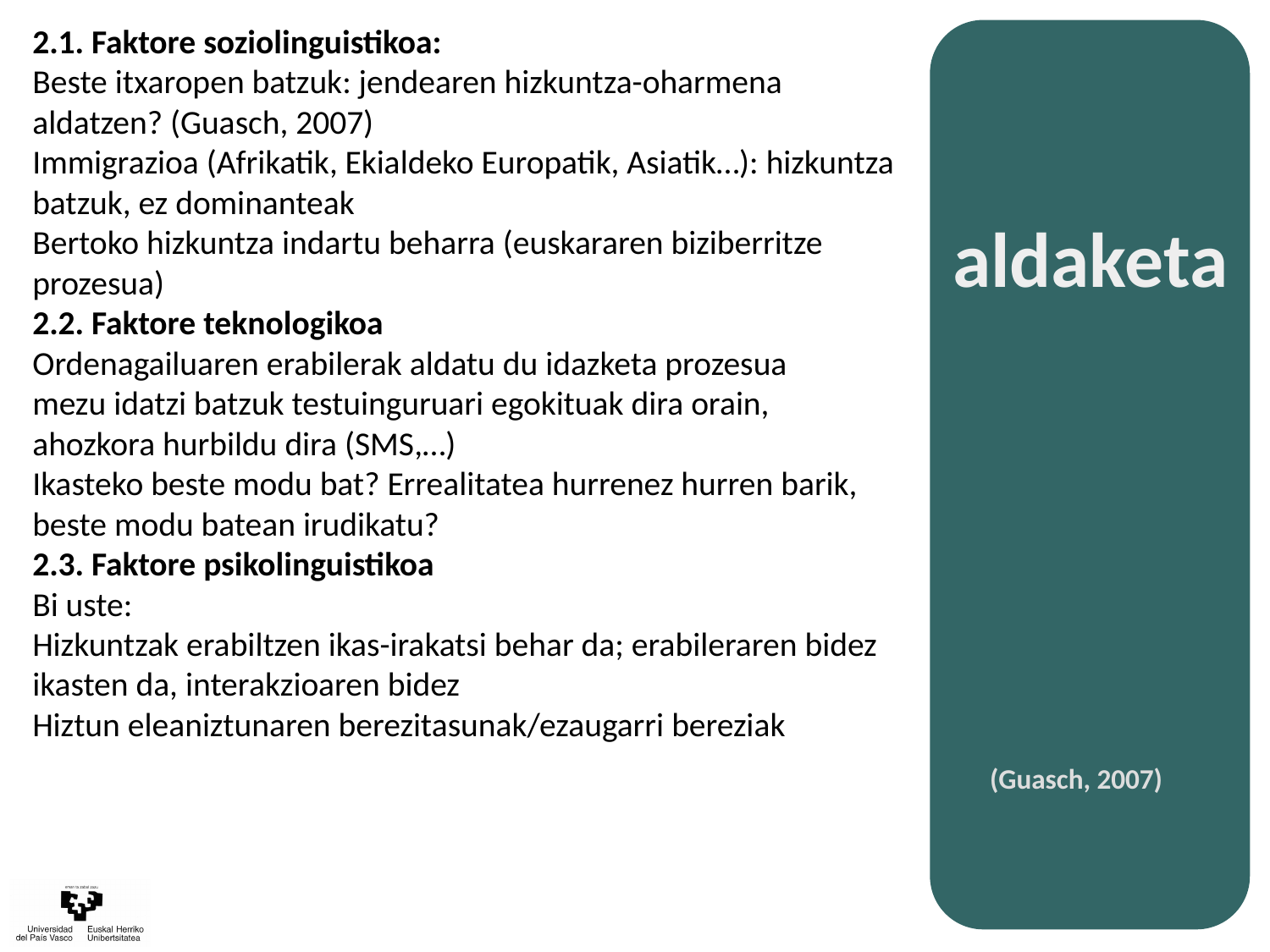

2.1. Faktore soziolinguistikoa:
Beste itxaropen batzuk: jendearen hizkuntza-oharmena aldatzen? (Guasch, 2007)
Immigrazioa (Afrikatik, Ekialdeko Europatik, Asiatik…): hizkuntza batzuk, ez dominanteak
Bertoko hizkuntza indartu beharra (euskararen biziberritze prozesua)
2.2. Faktore teknologikoa
Ordenagailuaren erabilerak aldatu du idazketa prozesua
mezu idatzi batzuk testuinguruari egokituak dira orain, ahozkora hurbildu dira (SMS,…)
Ikasteko beste modu bat? Errealitatea hurrenez hurren barik, beste modu batean irudikatu?
2.3. Faktore psikolinguistikoa
Bi uste:
Hizkuntzak erabiltzen ikas-irakatsi behar da; erabileraren bidez ikasten da, interakzioaren bidez
Hiztun eleaniztunaren berezitasunak/ezaugarri bereziak

aldaketa
(Guasch, 2007)